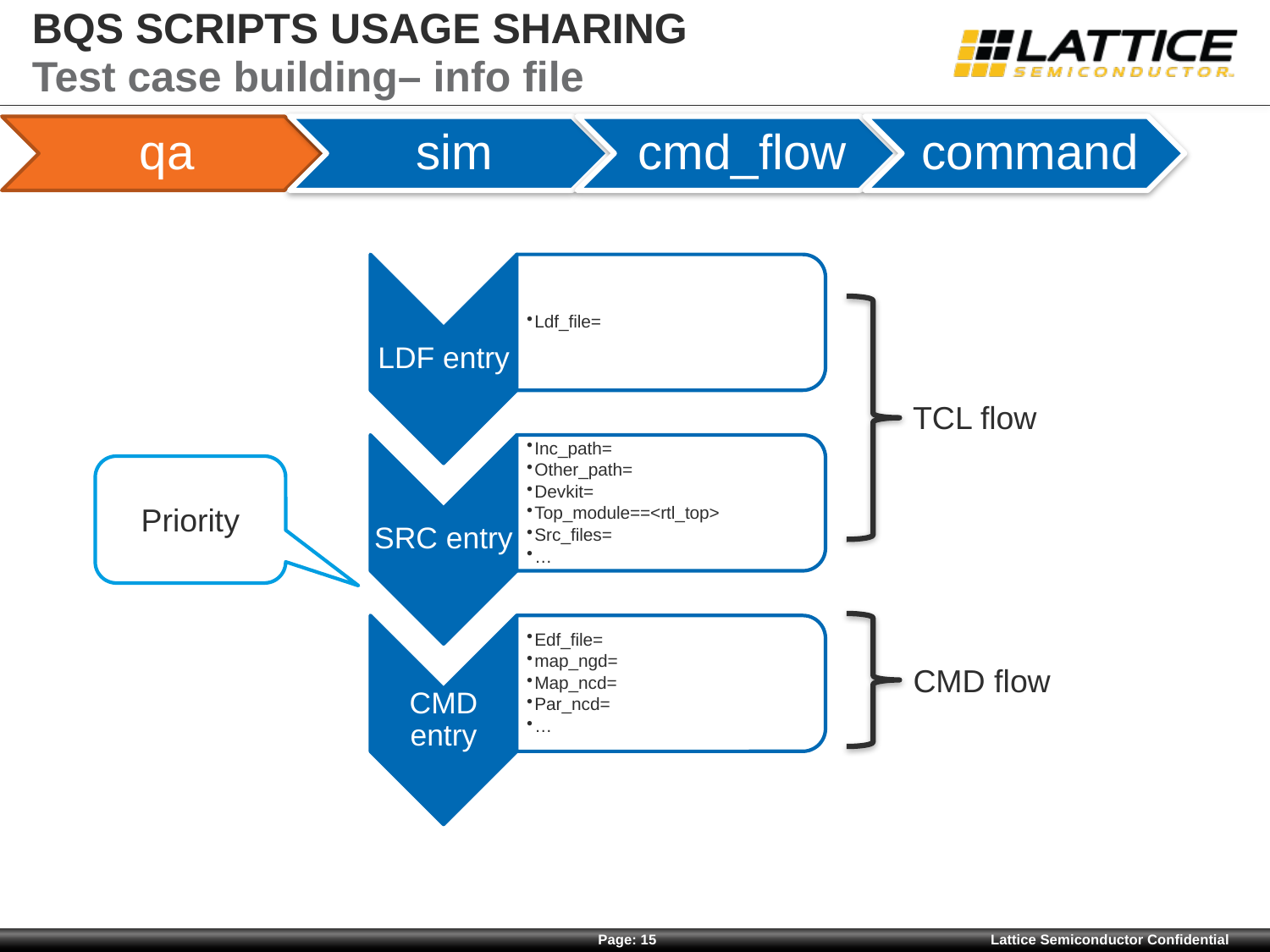

# BQS SCRIPTS USAGE SHARING
Test case building– info file
qa
sim
cmd_flow
command
LDF entry
Ldf_file=
SRC entry
Inc_path=
Other_path=
Devkit=
Top_module==<rtl_top>
Src_files=
…
CMD entry
Edf_file=
map_ngd=
Map_ncd=
Par_ncd=
…

TCL flow
Priority

CMD flow